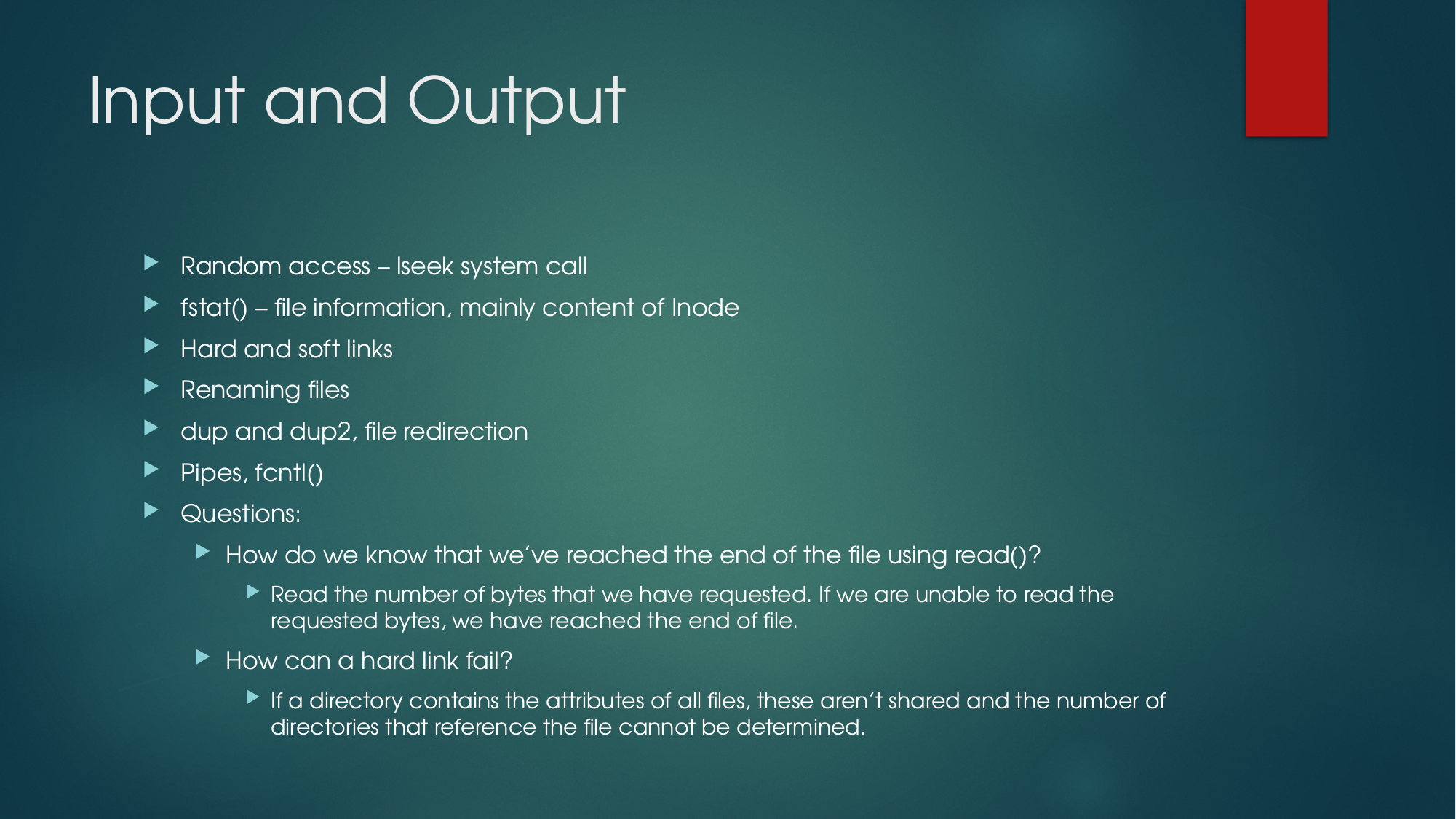

# Input and Output
Random access – lseek system call
fstat() – file information, mainly content of Inode
Hard and soft links
Renaming files
dup and dup2, file redirection
Pipes, fcntl()
Questions:
How do we know that we’ve reached the end of the file using read()?
Read the number of bytes that we have requested. If we are unable to read the requested bytes, we have reached the end of file.
How can a hard link fail?
If a directory contains the attributes of all files, these aren’t shared and the number of directories that reference the file cannot be determined.